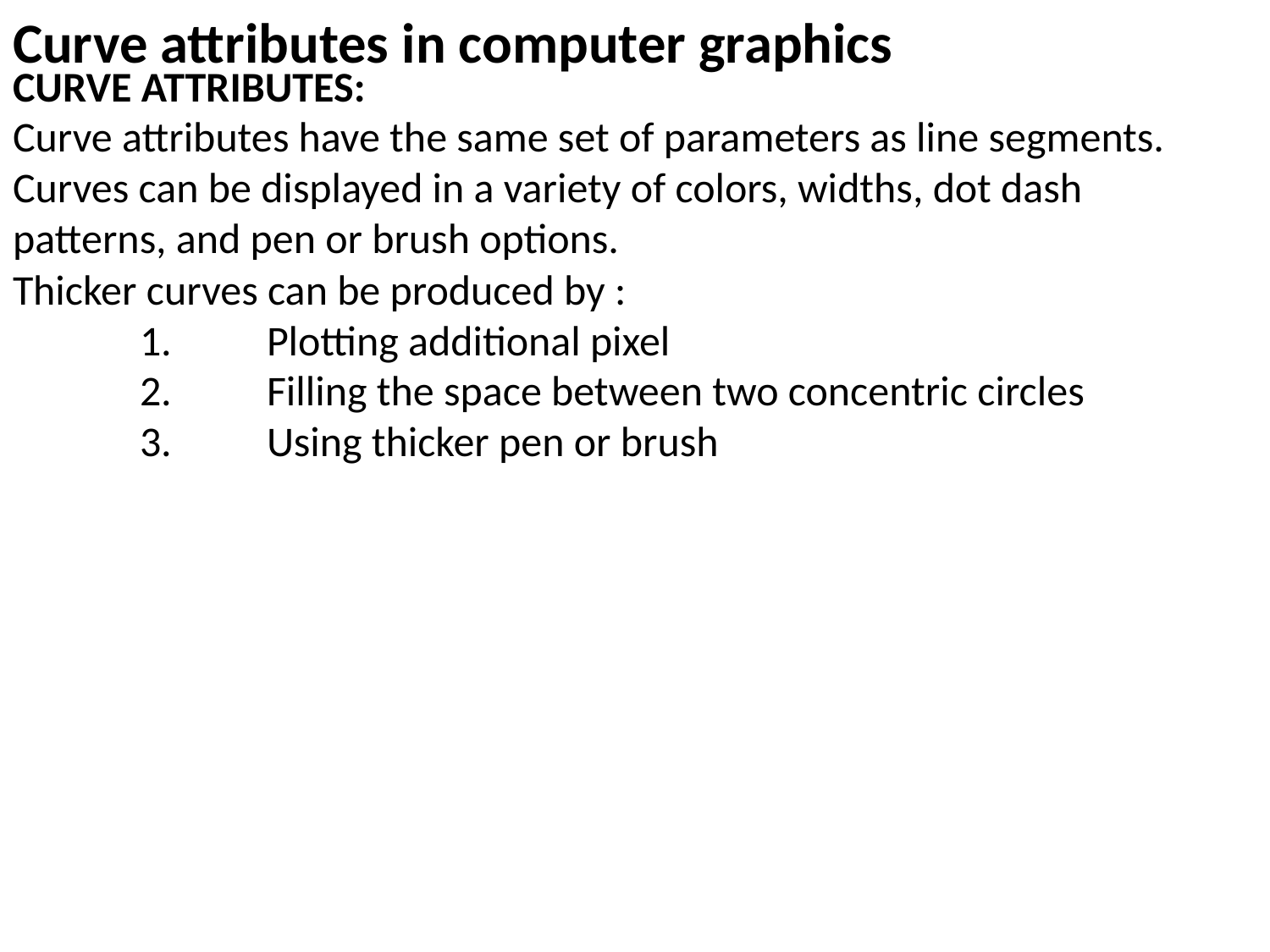

Curve attributes in computer graphics

CURVE ATTRIBUTES:
Curve attributes have the same set of parameters as line segments. Curves can be displayed in a variety of colors, widths, dot dash patterns, and pen or brush options.
Thicker curves can be produced by :
	1.	Plotting additional pixel
	2.	Filling the space between two concentric circles
	3.	Using thicker pen or brush